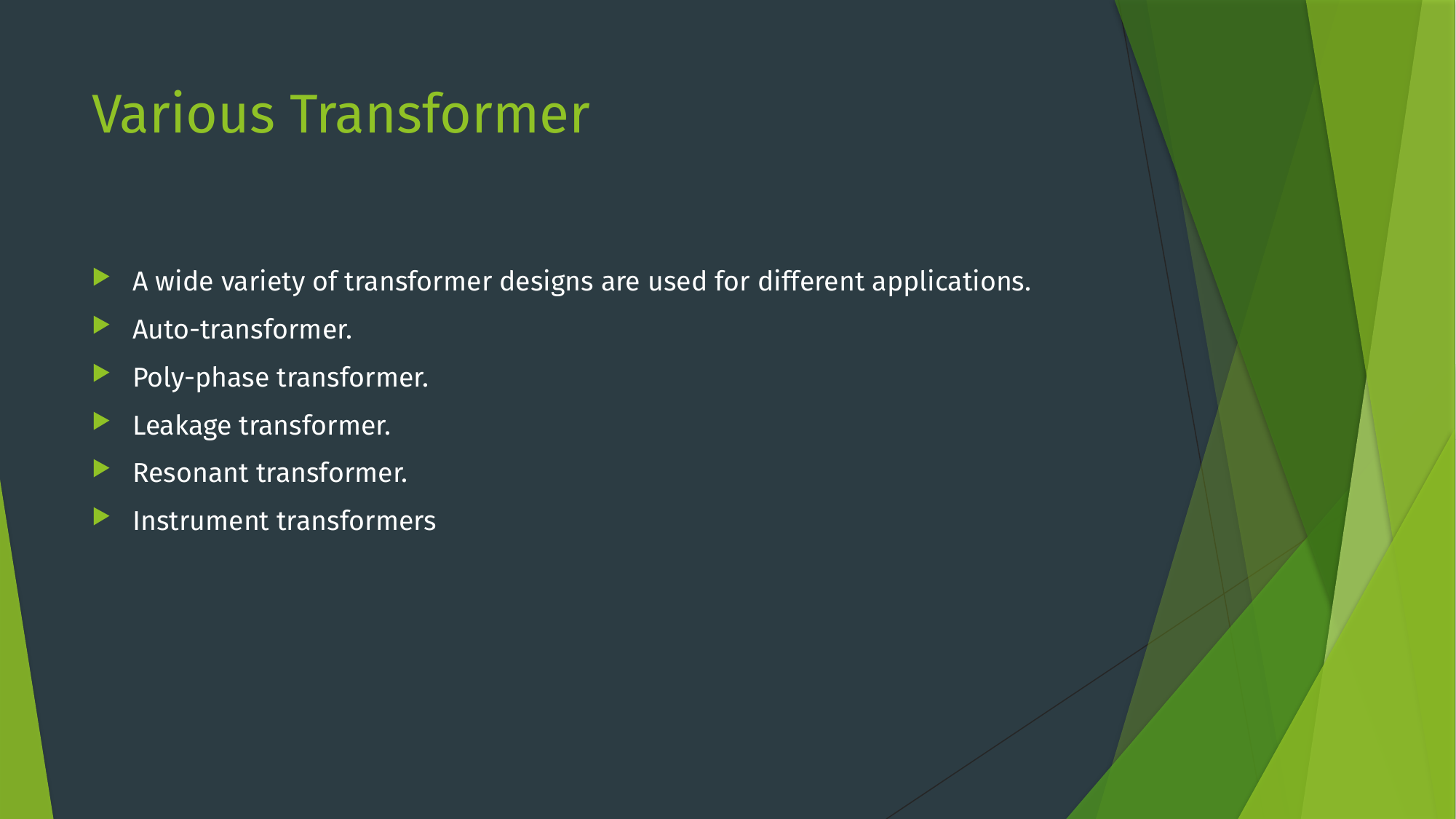

# Various Transformer
A wide variety of transformer designs are used for different applications.
Auto-transformer.
Poly-phase transformer.
Leakage transformer.
Resonant transformer.
Instrument transformers